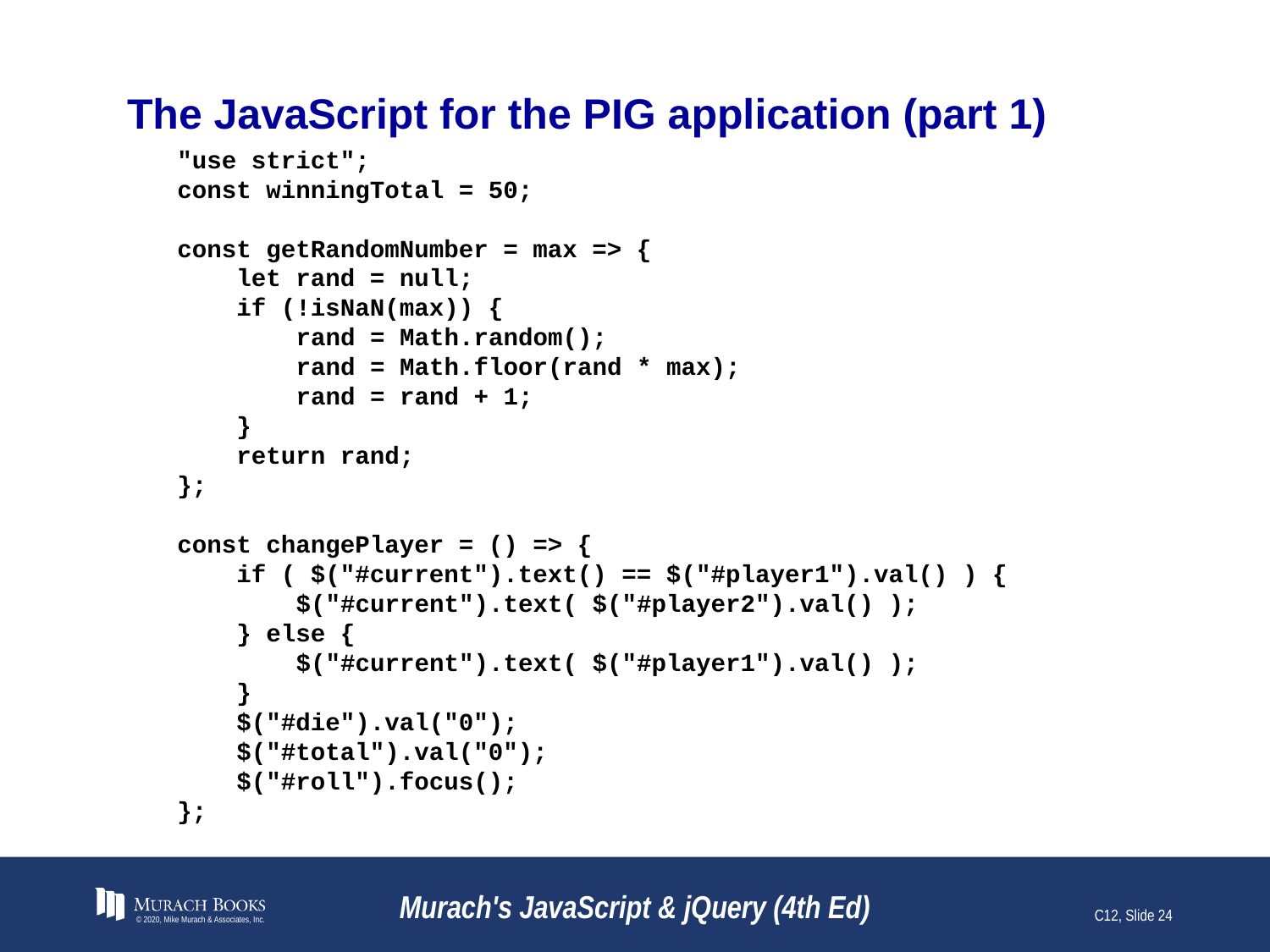

# The JavaScript for the PIG application (part 1)
"use strict";
const winningTotal = 50;

const getRandomNumber = max => {
    let rand = null;
    if (!isNaN(max)) {
        rand = Math.random();
        rand = Math.floor(rand * max);
        rand = rand + 1;
    }
    return rand;
};

const changePlayer = () => {
    if ( $("#current").text() == $("#player1").val() ) {
        $("#current").text( $("#player2").val() );
    } else {
        $("#current").text( $("#player1").val() );
    }
    $("#die").val("0");
    $("#total").val("0");
    $("#roll").focus();
};

© 2020, Mike Murach & Associates, Inc.
Murach's JavaScript & jQuery (4th Ed)

C12, Slide 24